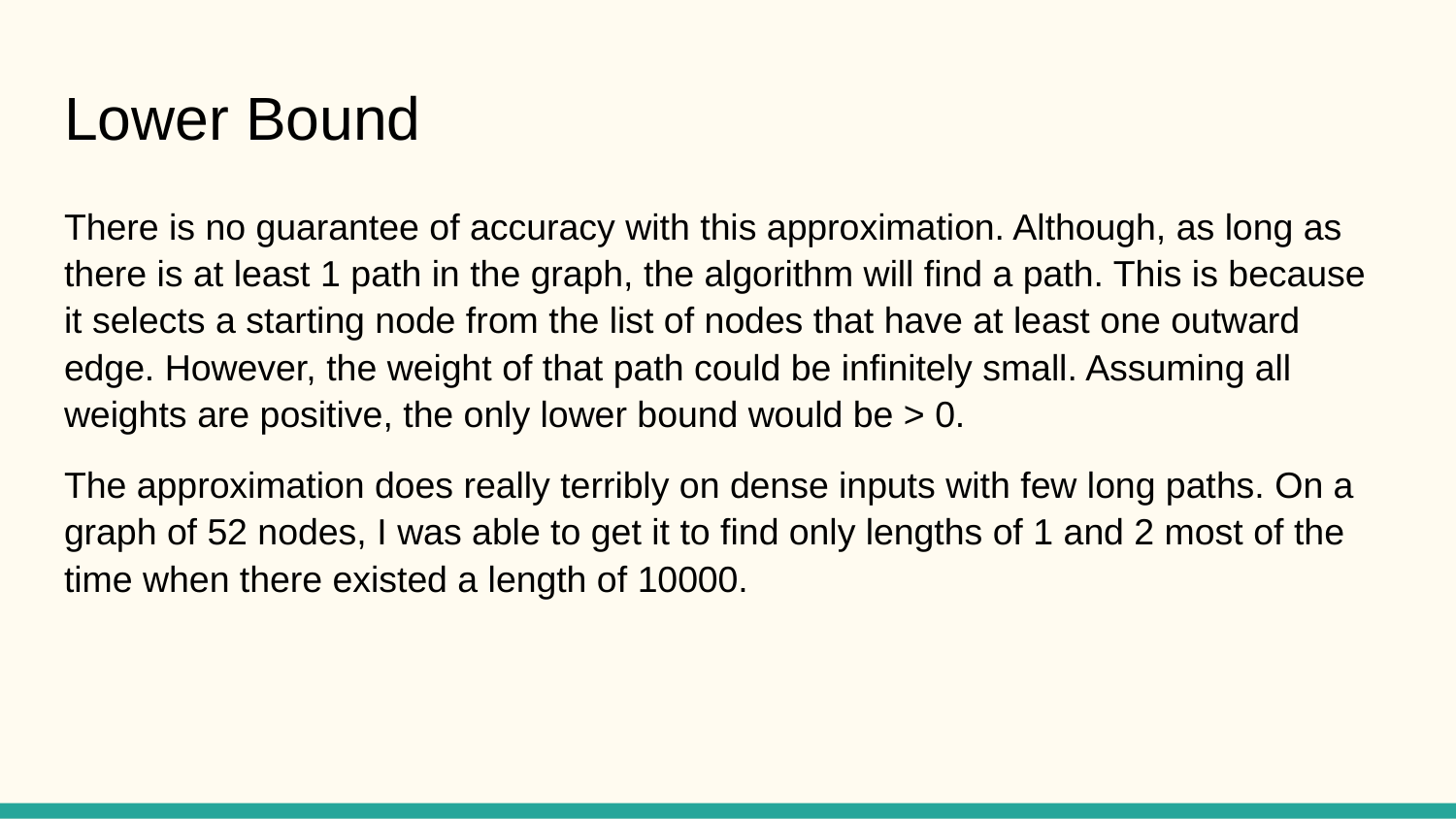

# Lower Bound
There is no guarantee of accuracy with this approximation. Although, as long as there is at least 1 path in the graph, the algorithm will find a path. This is because it selects a starting node from the list of nodes that have at least one outward edge. However, the weight of that path could be infinitely small. Assuming all weights are positive, the only lower bound would be > 0.
The approximation does really terribly on dense inputs with few long paths. On a graph of 52 nodes, I was able to get it to find only lengths of 1 and 2 most of the time when there existed a length of 10000.